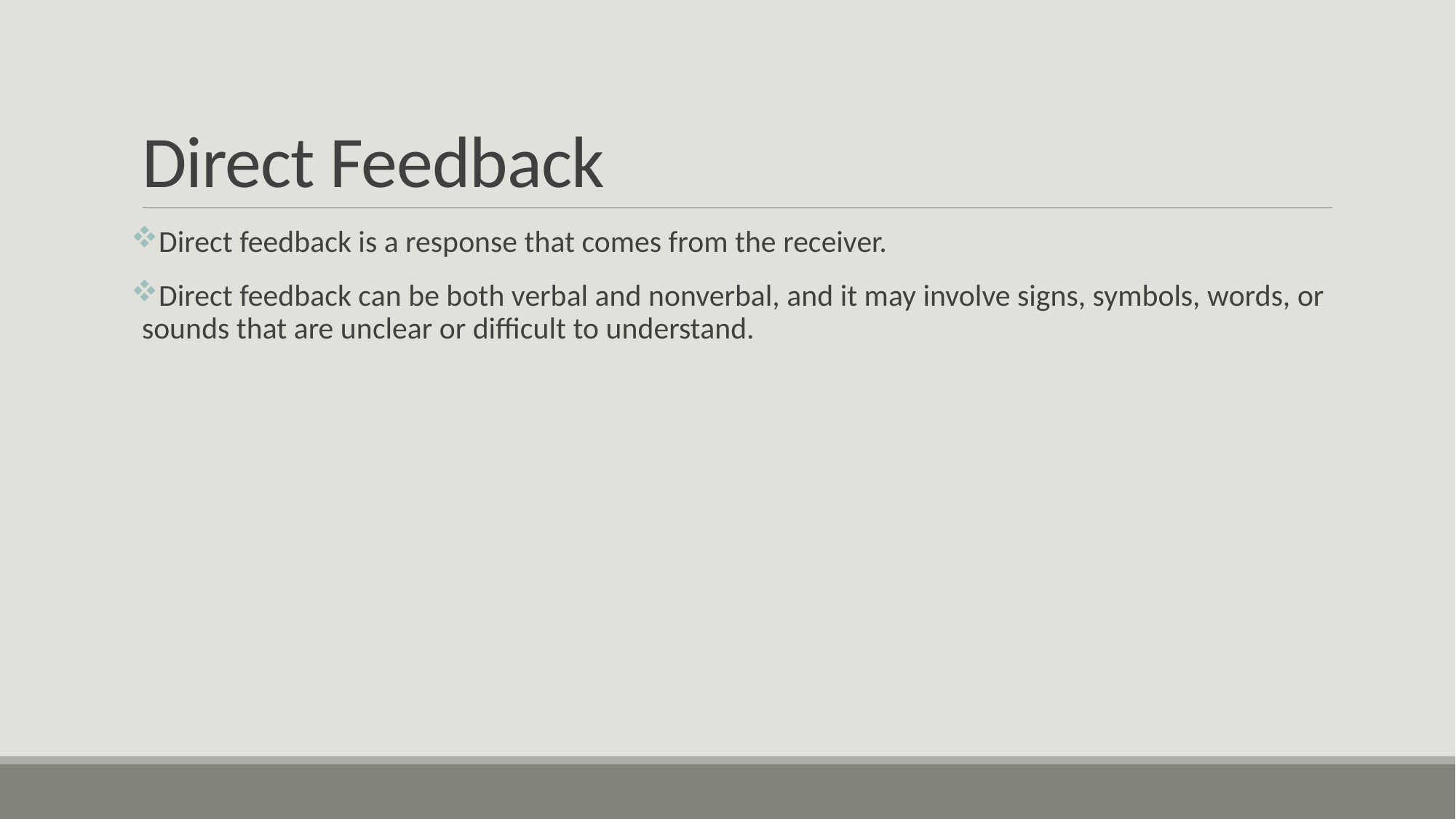

# Direct Feedback
Direct feedback is a response that comes from the receiver.
Direct feedback can be both verbal and nonverbal, and it may involve signs, symbols, words, or sounds that are unclear or difficult to understand.